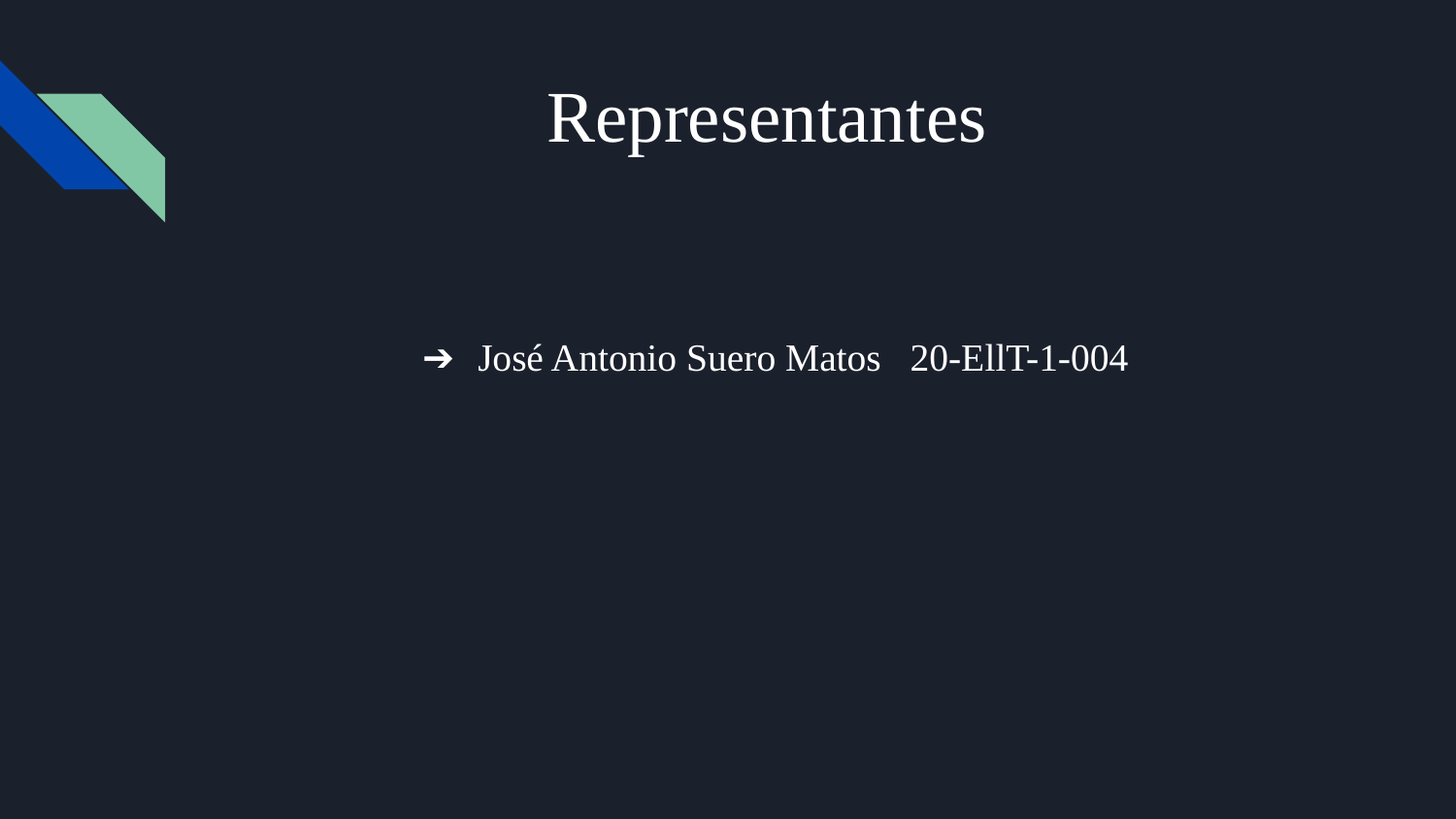

# Representantes

José Antonio Suero Matos   20-EllT-1-004